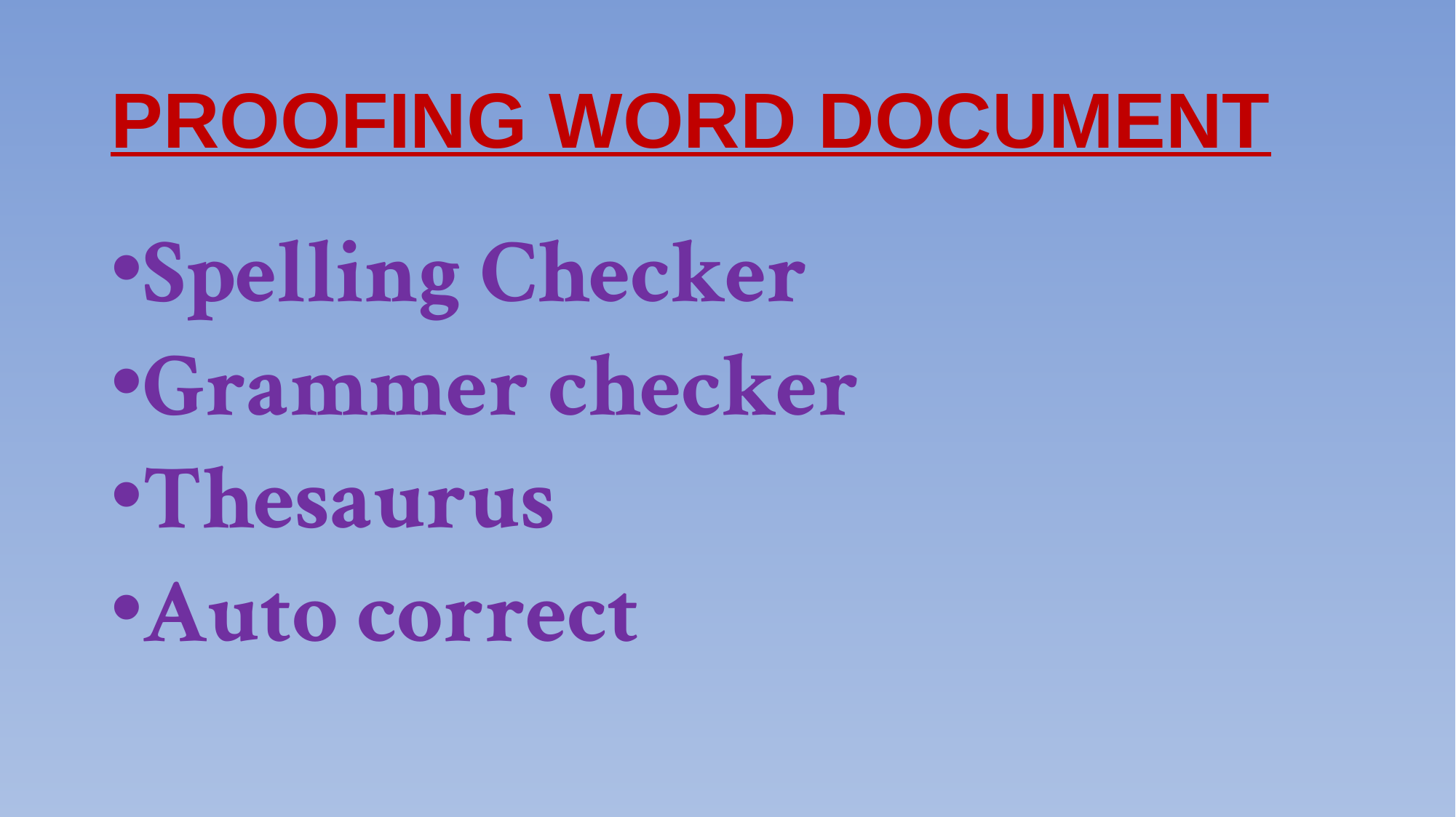

# PROOFING WORD DOCUMENT
Spelling Checker
Grammer checker
Thesaurus
Auto correct